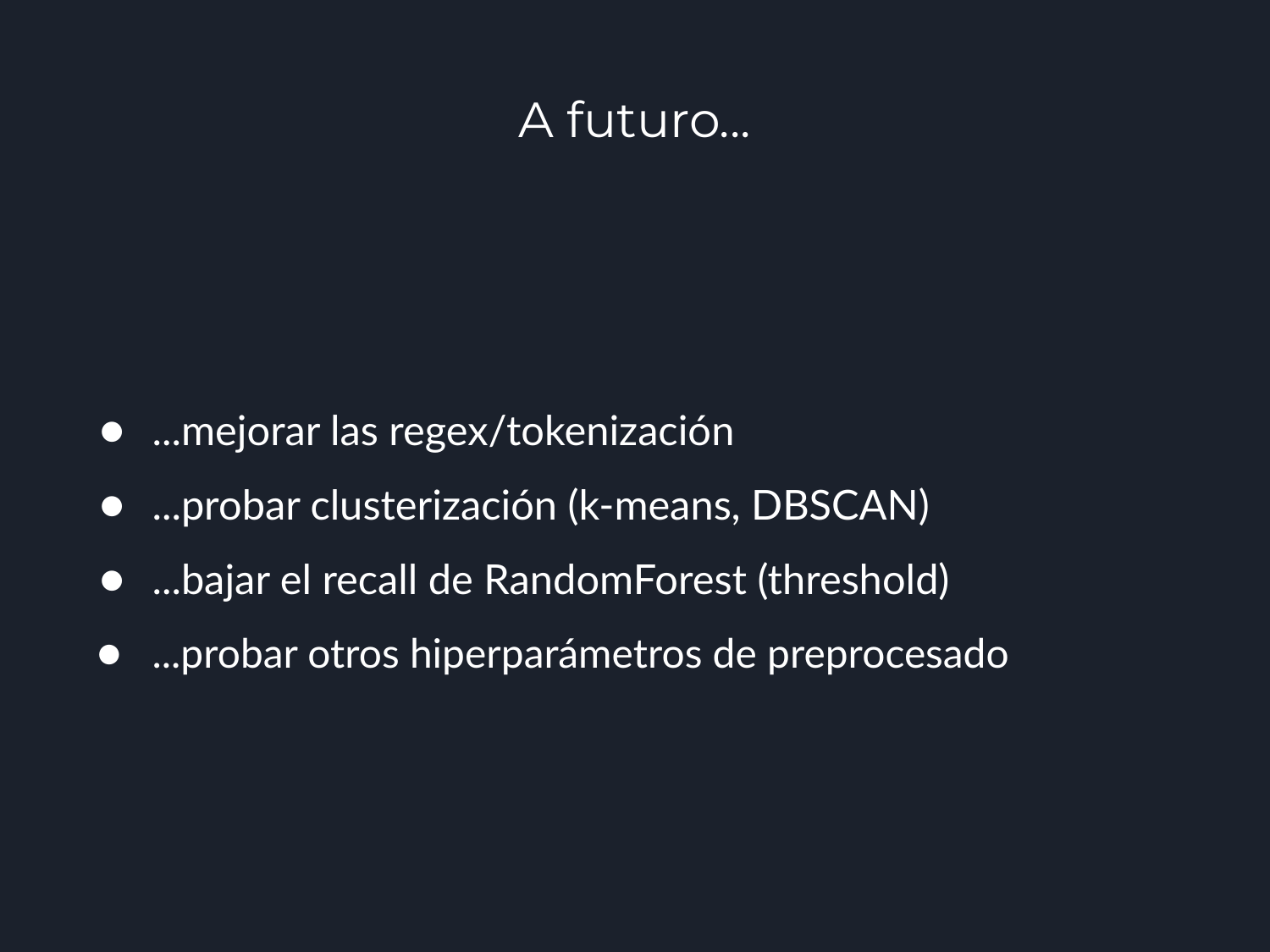

# A futuro...
...mejorar las regex/tokenización
...probar clusterización (k-means, DBSCAN)
...bajar el recall de RandomForest (threshold)
...probar otros hiperparámetros de preprocesado